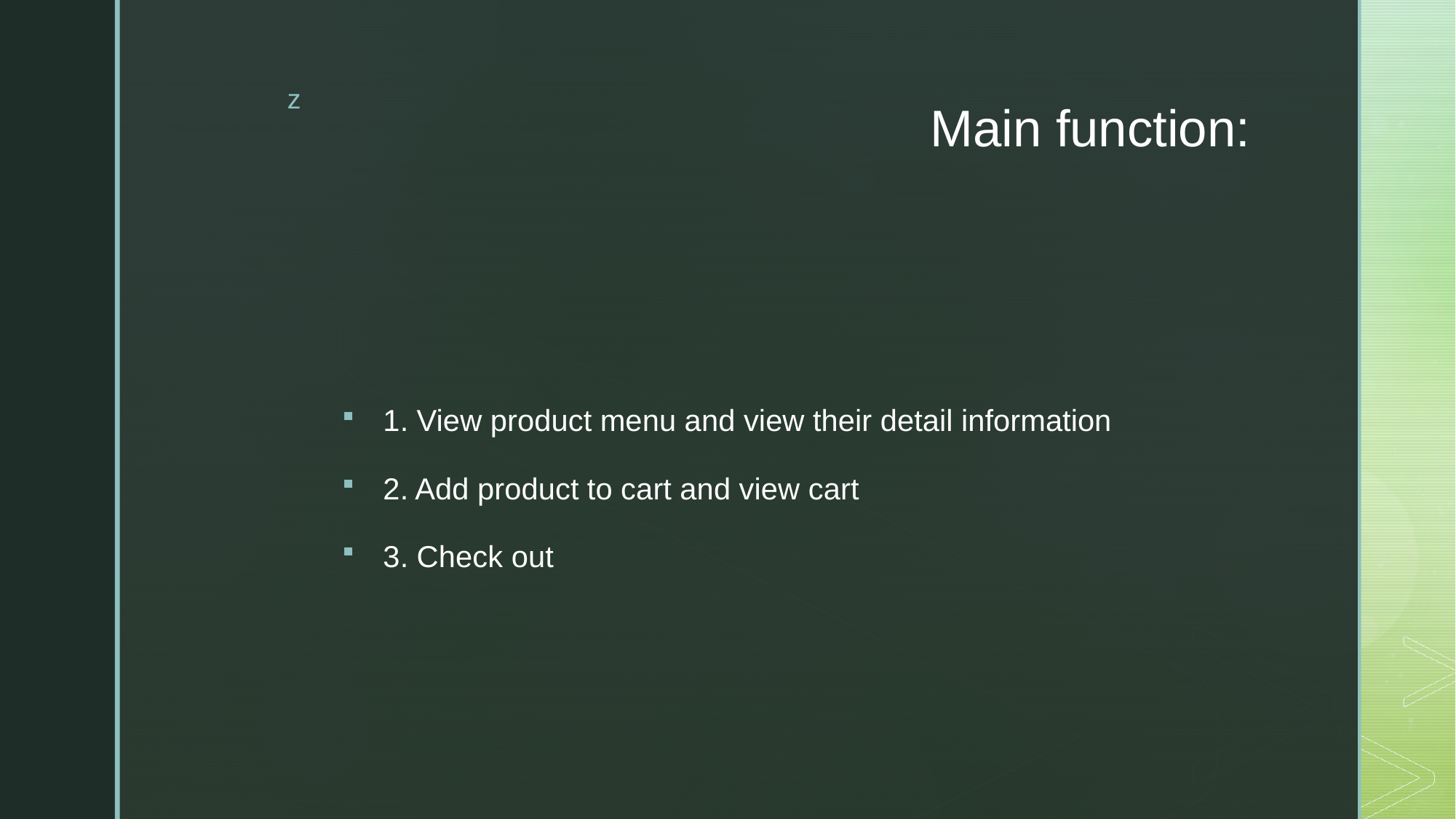

# Main function:
1. View product menu and view their detail information
2. Add product to cart and view cart
3. Check out